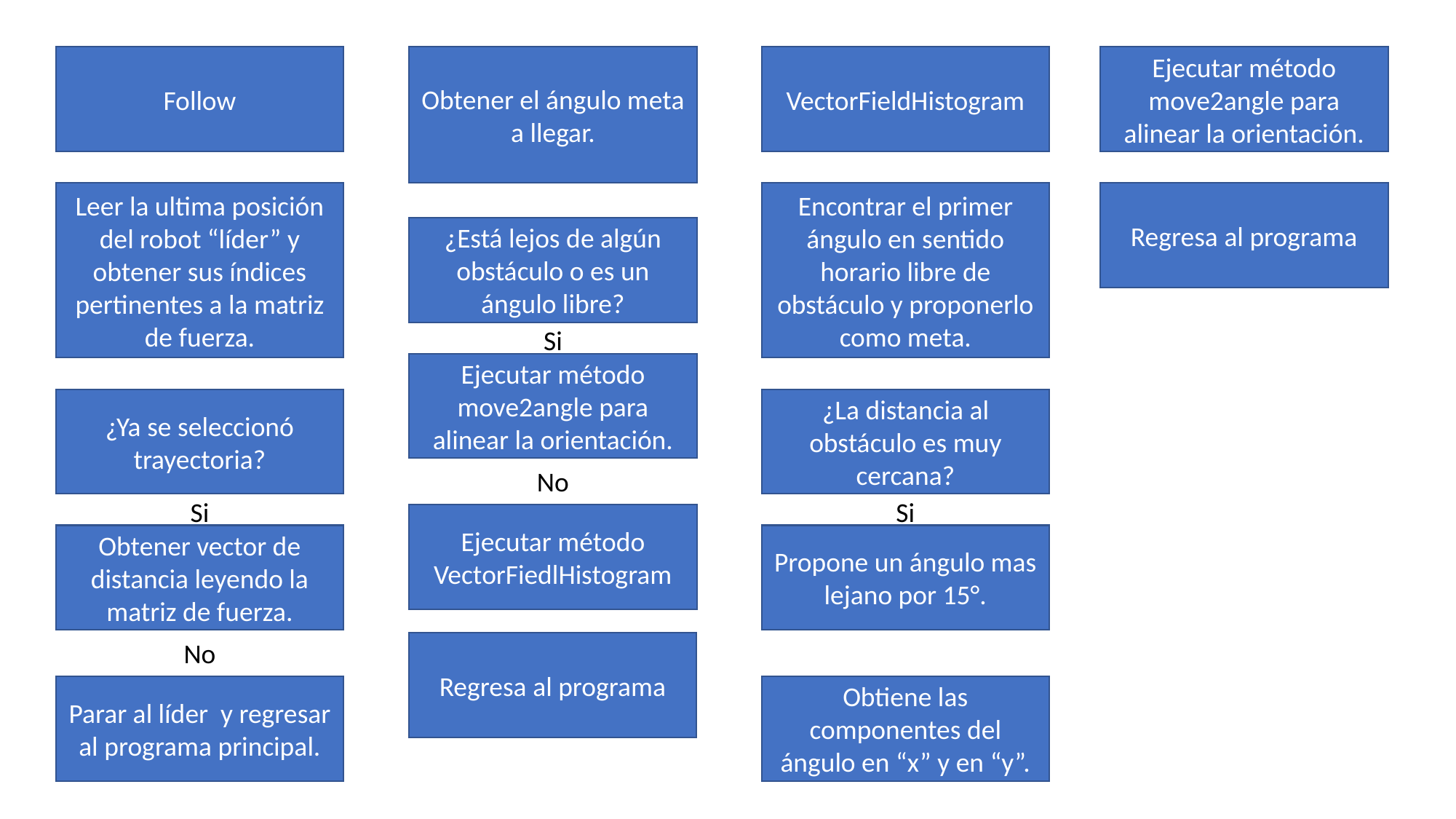

Follow
Obtener el ángulo meta a llegar.
VectorFieldHistogram
Ejecutar método move2angle para alinear la orientación.
Leer la ultima posición del robot “líder” y obtener sus índices pertinentes a la matriz de fuerza.
Encontrar el primer ángulo en sentido horario libre de obstáculo y proponerlo como meta.
Regresa al programa
¿Está lejos de algún obstáculo o es un ángulo libre?
Si
Ejecutar método move2angle para alinear la orientación.
¿Ya se seleccionó trayectoria?
¿La distancia al obstáculo es muy cercana?
No
Si
Si
Ejecutar método VectorFiedlHistogram
Obtener vector de distancia leyendo la matriz de fuerza.
Propone un ángulo mas lejano por 15°.
No
Regresa al programa
Parar al líder  y regresar al programa principal.
Obtiene las componentes del ángulo en “x” y en “y”.